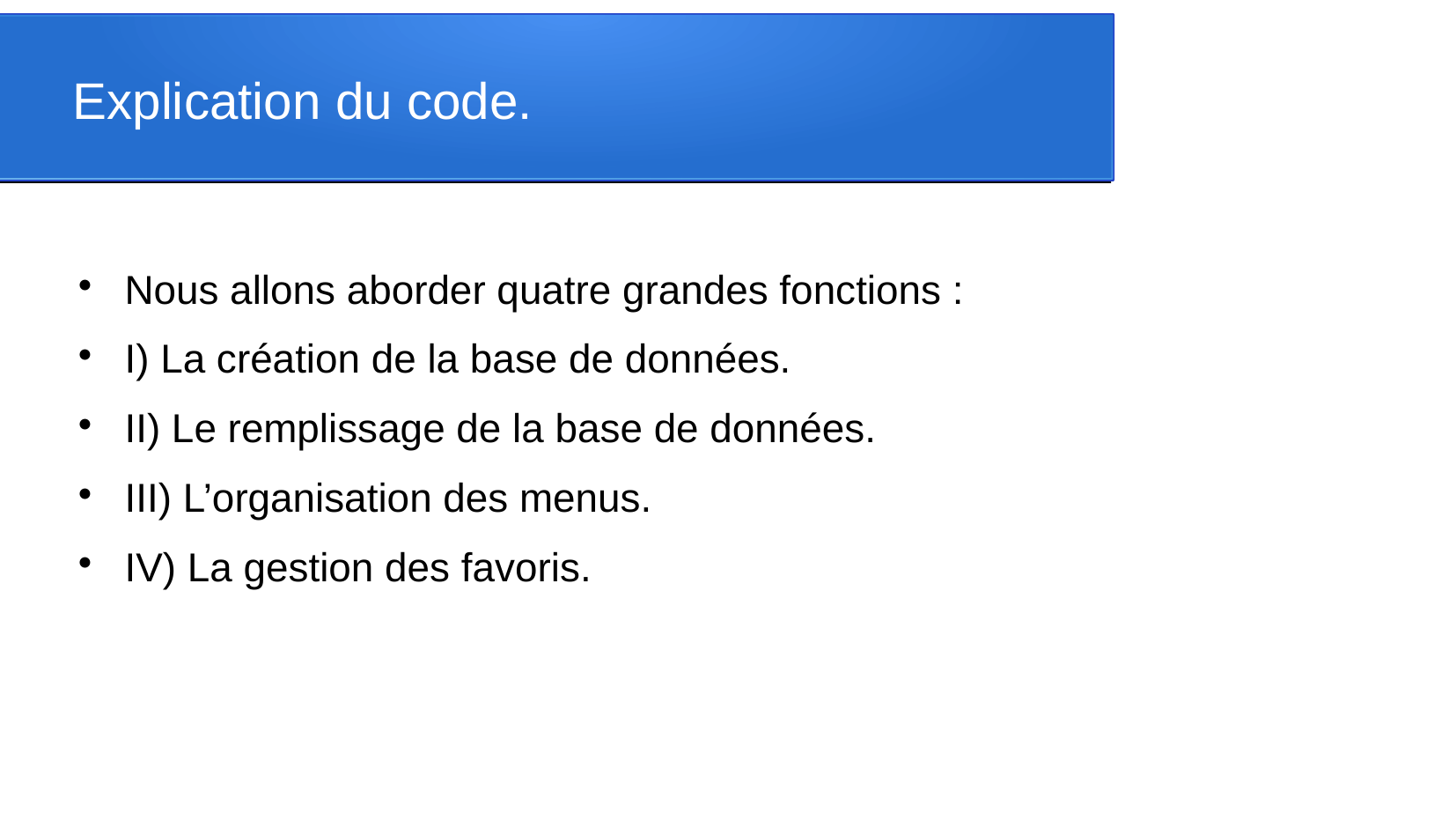

Explication du code.
Nous allons aborder quatre grandes fonctions :
I) La création de la base de données.
II) Le remplissage de la base de données.
III) L’organisation des menus.
IV) La gestion des favoris.